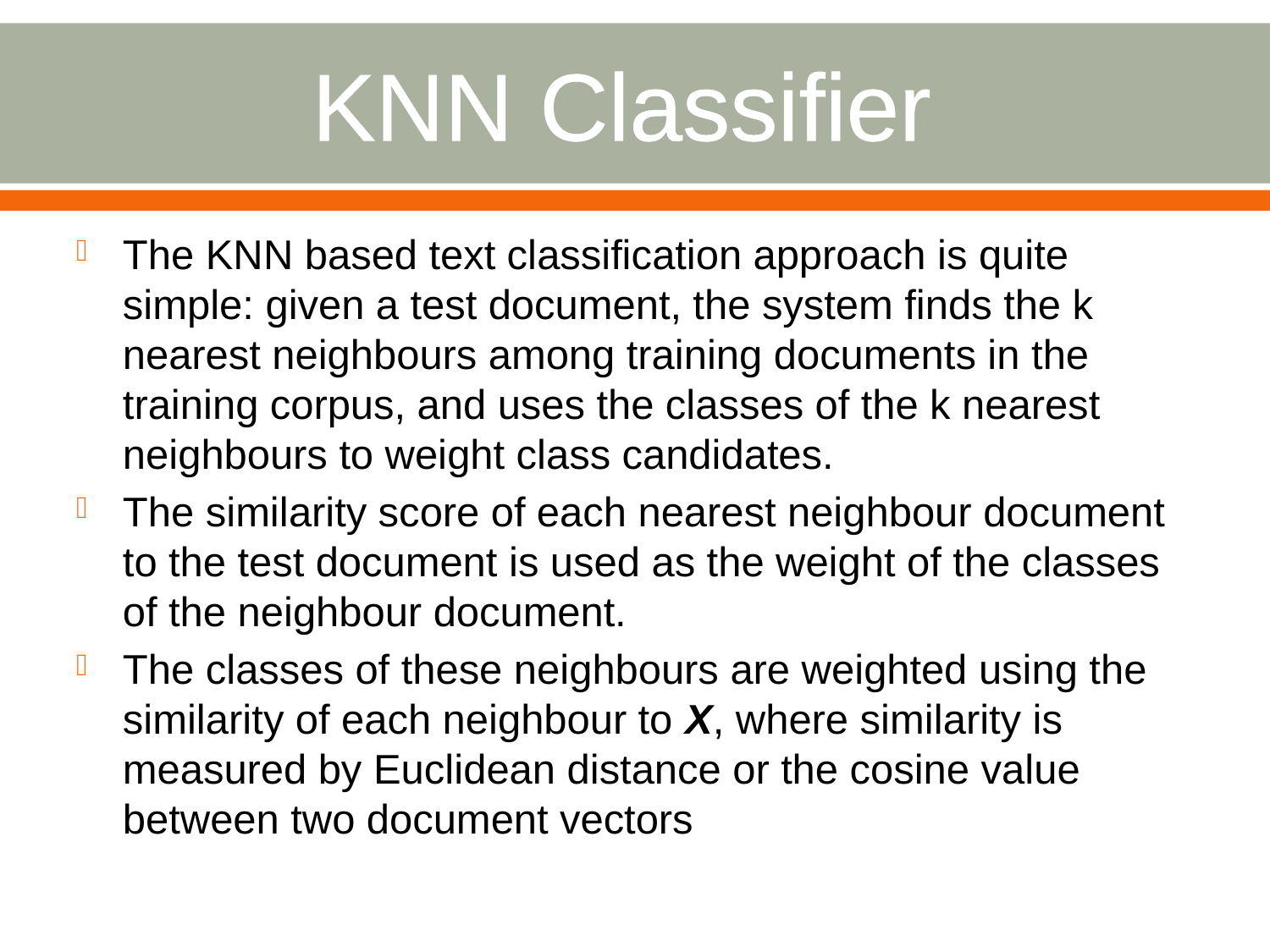

# KNN Classifier
The KNN based text classification approach is quite simple: given a test document, the system finds the k nearest neighbours among training documents in the training corpus, and uses the classes of the k nearest neighbours to weight class candidates.
The similarity score of each nearest neighbour document to the test document is used as the weight of the classes of the neighbour document.
The classes of these neighbours are weighted using the similarity of each neighbour to X, where similarity is measured by Euclidean distance or the cosine value between two document vectors